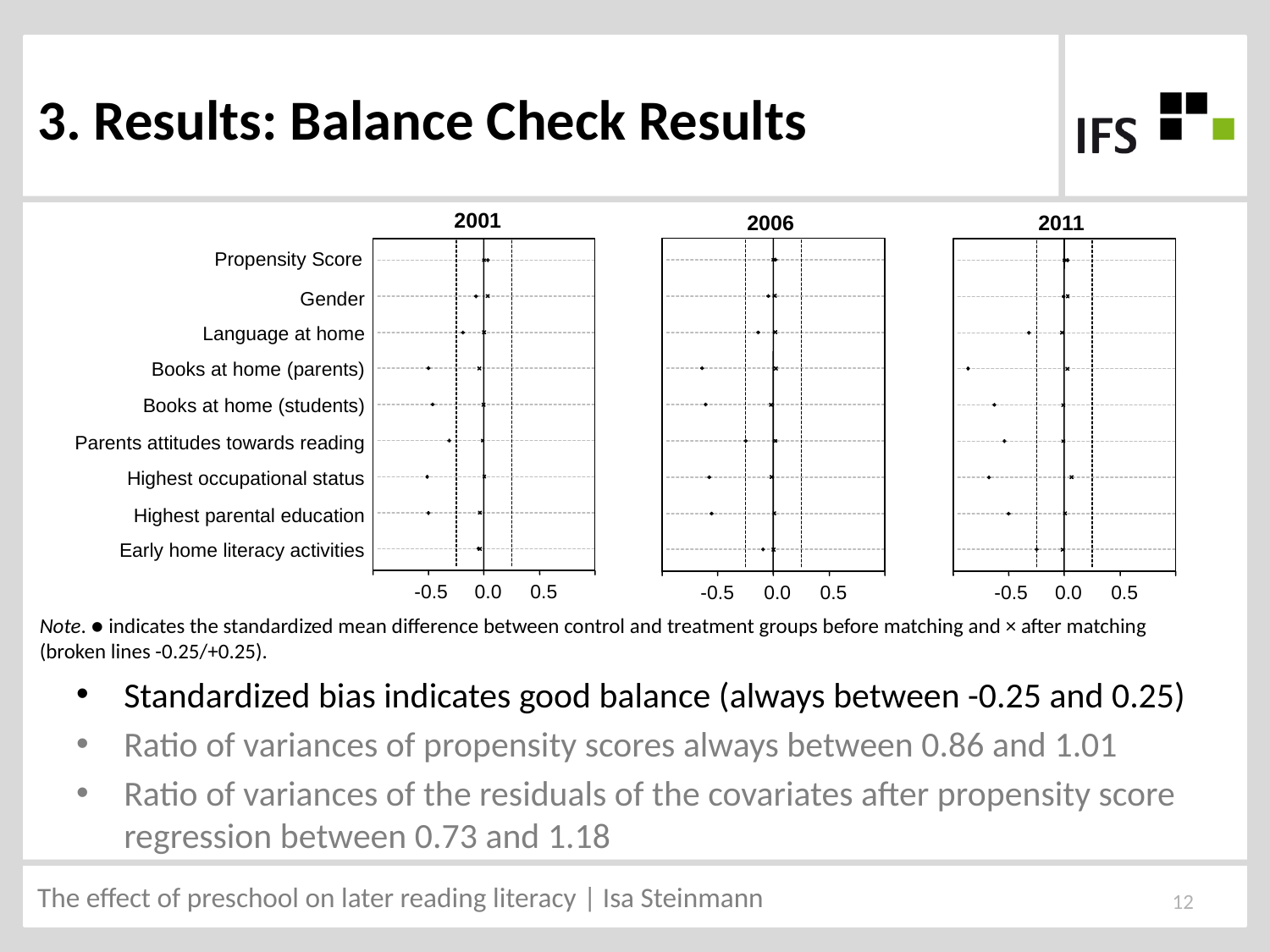

# 3. Results: Balance Check Results

2006

-0.5
0.0
0.5

2011

-0.5
0.0
0.5

2001

Propensity Score

-0.5
0.0
0.5
Gender
Language at home
Books at home (parents)
Books at home (students)
Parents attitudes towards reading
Highest occupational status
Highest parental education
Early home literacy activities
Note. ● indicates the standardized mean difference between control and treatment groups before matching and × after matching
(broken lines -0.25/+0.25).
Standardized bias indicates good balance (always between -0.25 and 0.25)
Ratio of variances of propensity scores always between 0.86 and 1.01
Ratio of variances of the residuals of the covariates after propensity score regression between 0.73 and 1.18
12